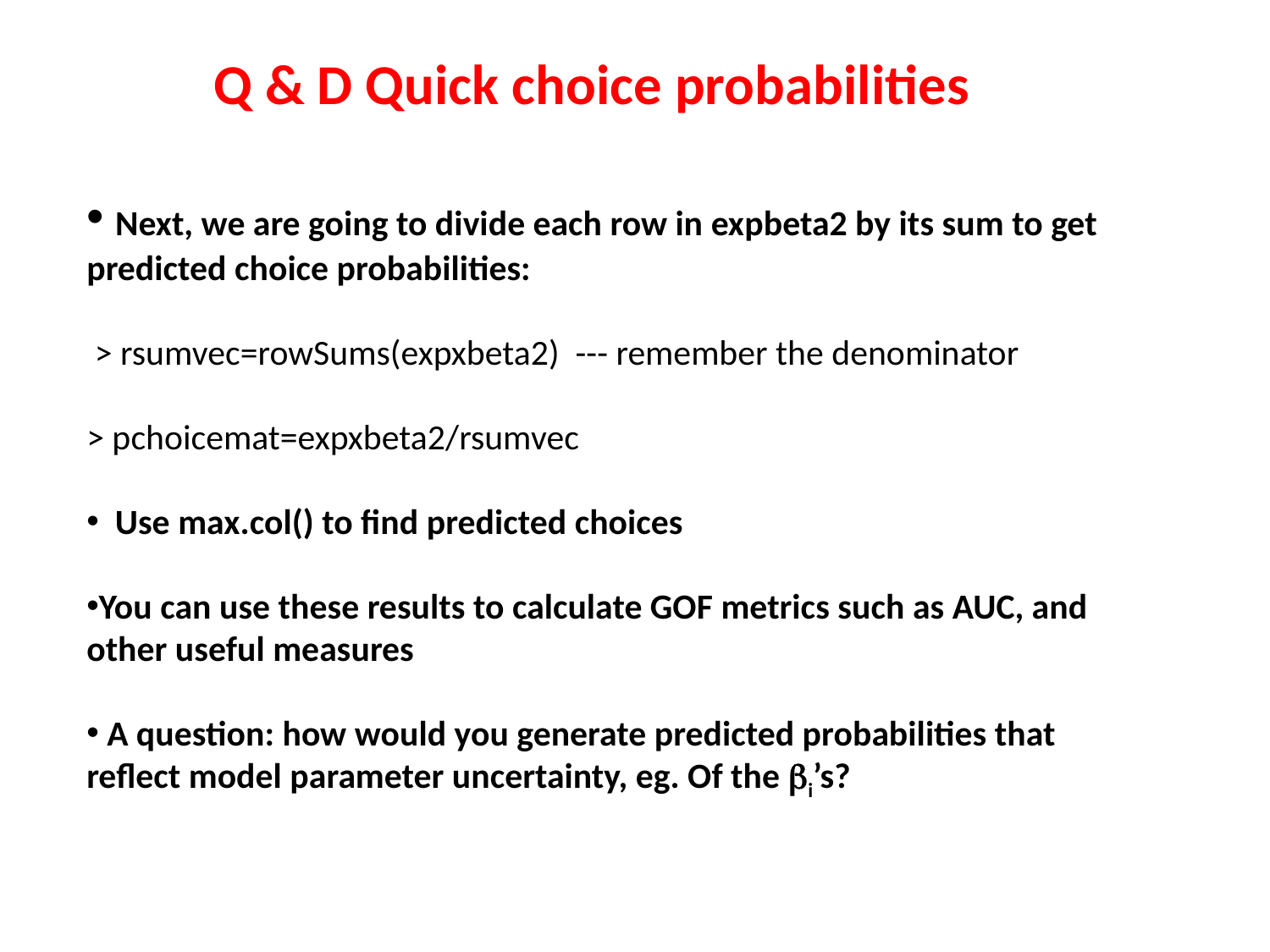

Q & D Quick choice probabilities
 Next, we are going to divide each row in expbeta2 by its sum to get predicted choice probabilities:

 > rsumvec=rowSums(expxbeta2)  --- remember the denominator

> pchoicemat=expxbeta2/rsumvec

  Use max.col() to find predicted choices

You can use these results to calculate GOF metrics such as AUC, and other useful measures

 A question: how would you generate predicted probabilities that reflect model parameter uncertainty, eg. Of the βi’s?